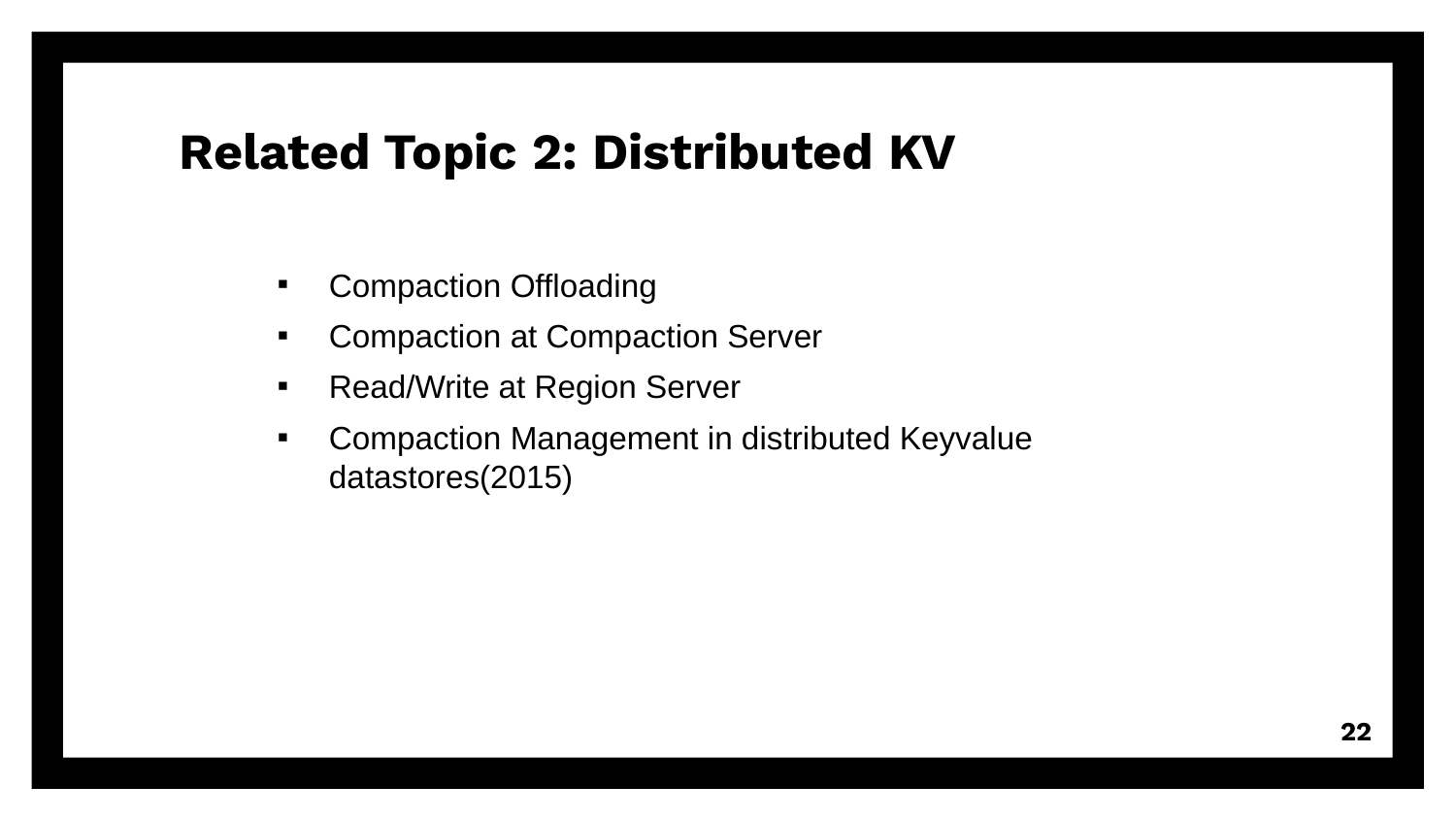

Related Topic 2: Distributed KV
Compaction Offloading
Compaction at Compaction Server
Read/Write at Region Server
Compaction Management in distributed Keyvalue datastores(2015)
22